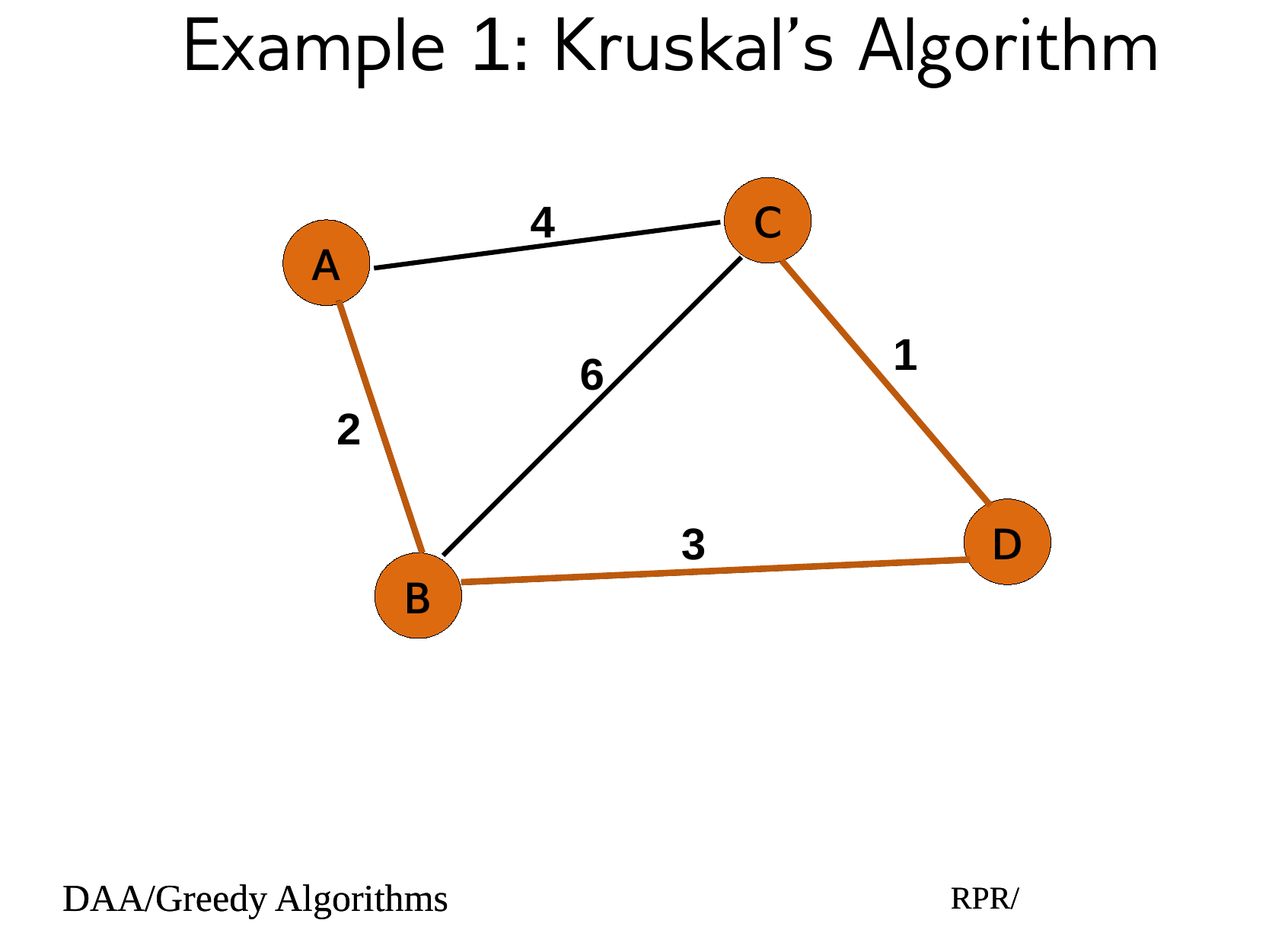

# Example 1: Kruskal’s Algorithm
C
C
4
A
A

1
6
2
D
D
3
B
B

DAA/Greedy Algorithms
RPR/
5